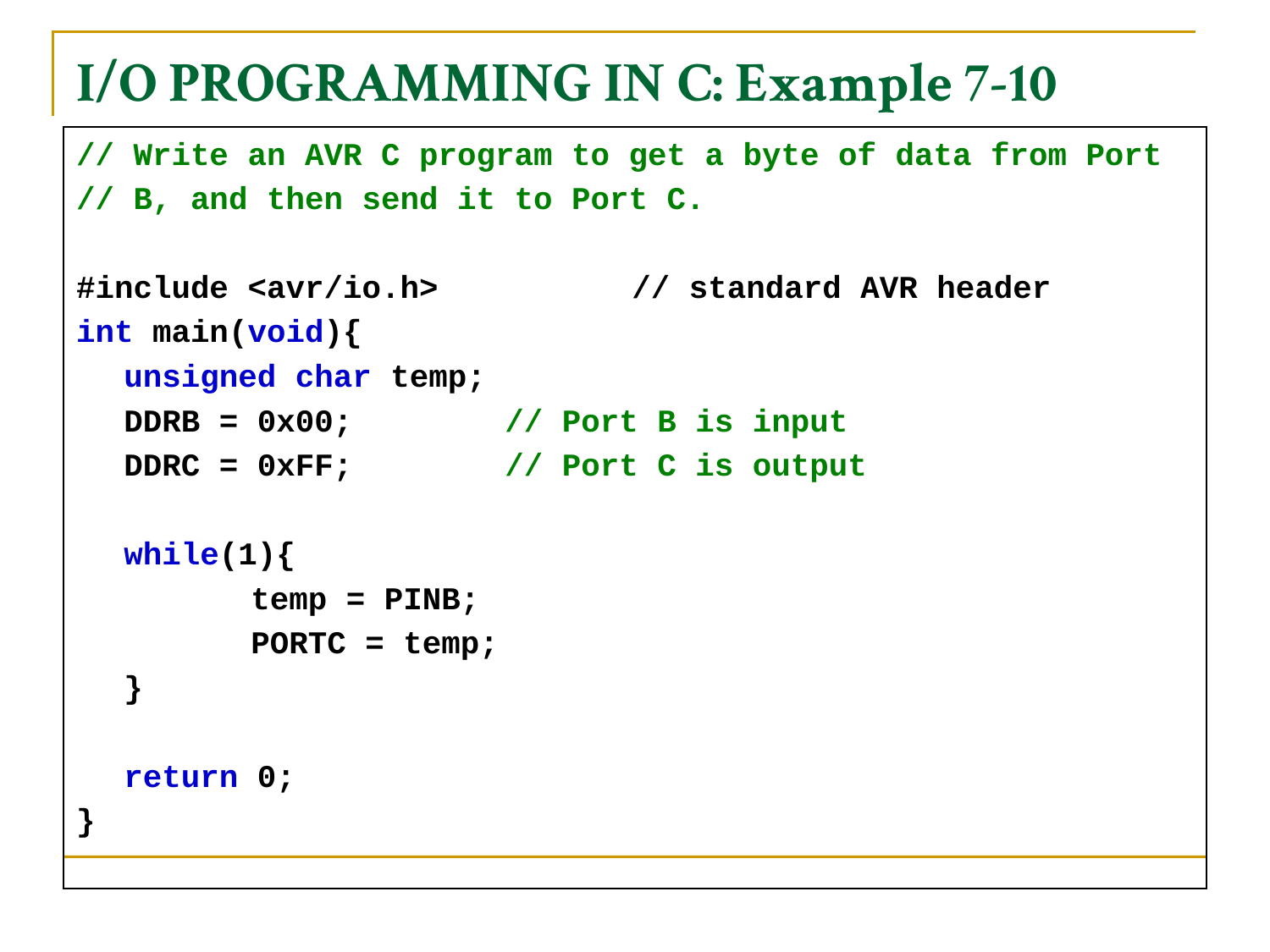

# I/O PROGRAMMING IN C: Example 7-10
// Write an AVR C program to get a byte of data from Port
// B, and then send it to Port C.

#include <avr/io.h>		// standard AVR header
int main(void){
	unsigned char temp;
	DDRB = 0x00;	 	// Port B is input
	DDRC = 0xFF;		// Port C is output

	while(1){
		temp = PINB;
		PORTC = temp;
	}

	return 0;
}